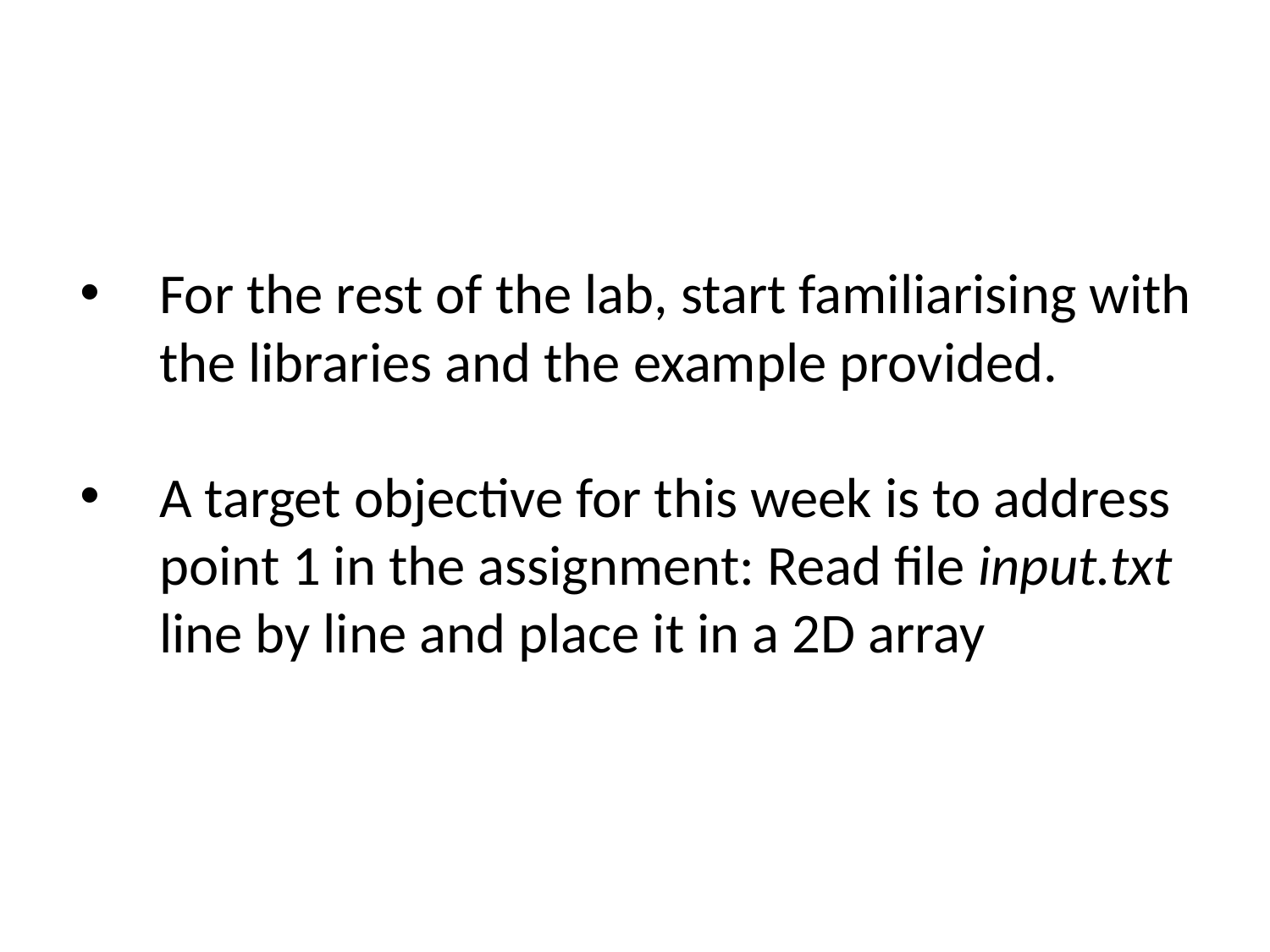

For the rest of the lab, start familiarising with the libraries and the example provided.

A target objective for this week is to address point 1 in the assignment: Read file input.txt line by line and place it in a 2D array